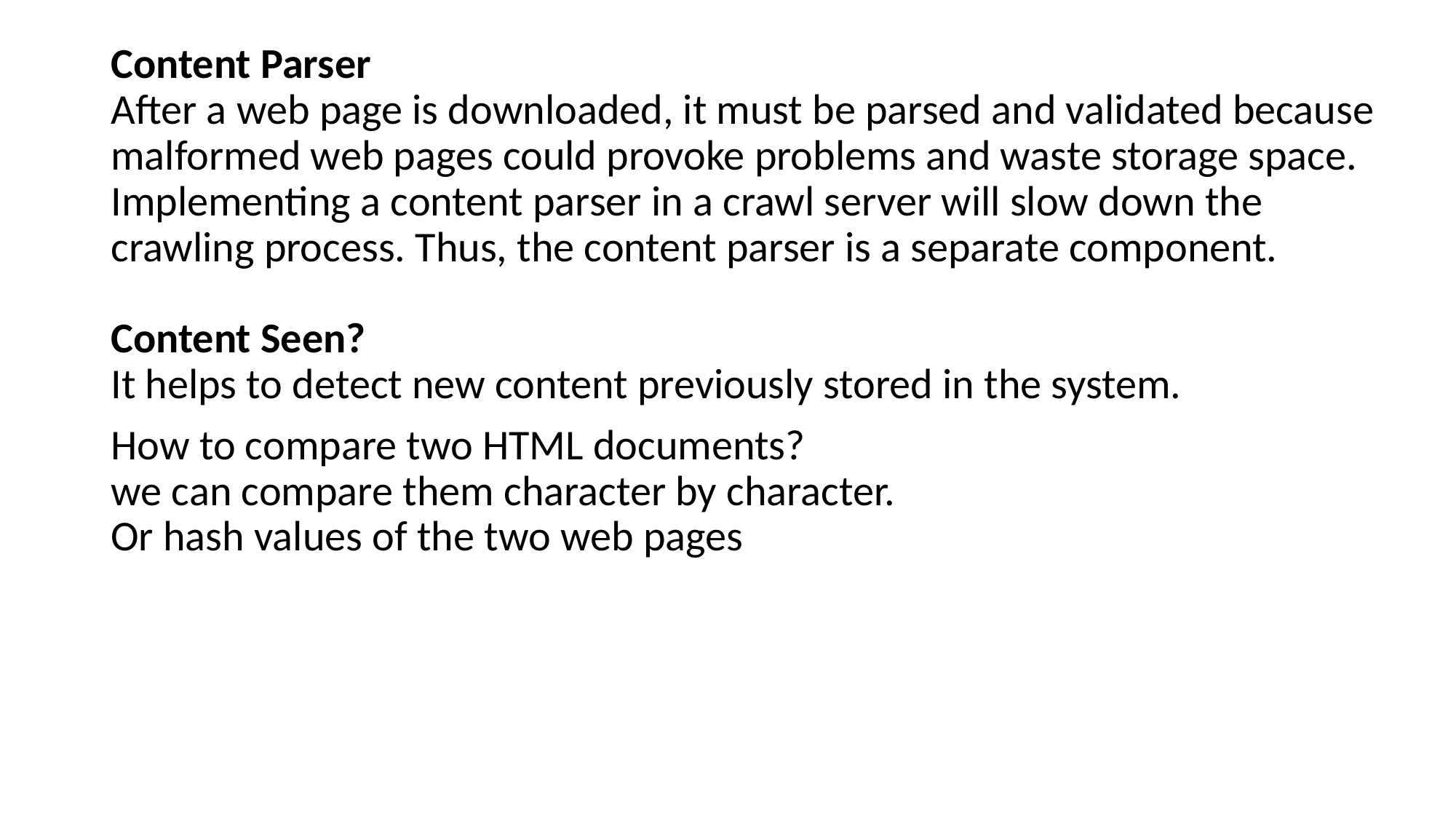

Content Parser
After a web page is downloaded, it must be parsed and validated because malformed web pages could provoke problems and waste storage space. Implementing a content parser in a crawl server will slow down the crawling process. Thus, the content parser is a separate component.
Content Seen?
It helps to detect new content previously stored in the system.
How to compare two HTML documents?
we can compare them character by character.
Or hash values of the two web pages